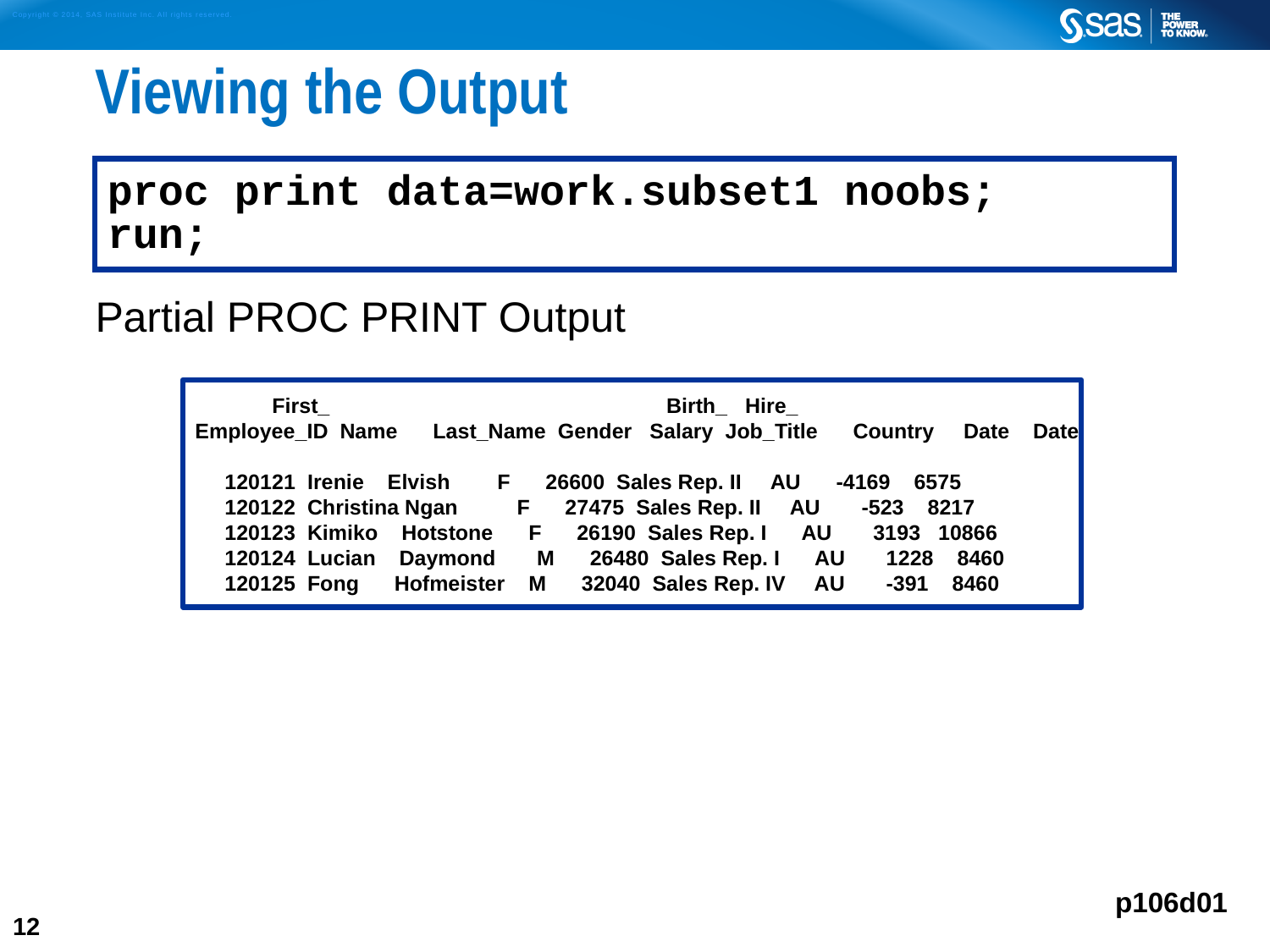

# Viewing the Output

Partial PROC PRINT Output
proc print data=work.subset1 noobs;
run;
             First_                                                         Birth_   Hire_
Employee_ID  Name      Last_Name  Gender   Salary  Job_Title      Country     Date    Date

     120121  Irenie    Elvish        F      26600  Sales Rep. II     AU      -4169    6575
     120122  Christina Ngan          F      27475  Sales Rep. II     AU       -523    8217
     120123  Kimiko    Hotstone      F      26190  Sales Rep. I      AU       3193   10866
     120124  Lucian    Daymond       M      26480  Sales Rep. I      AU       1228    8460
     120125  Fong      Hofmeister    M      32040  Sales Rep. IV     AU       -391    8460
p106d01
12